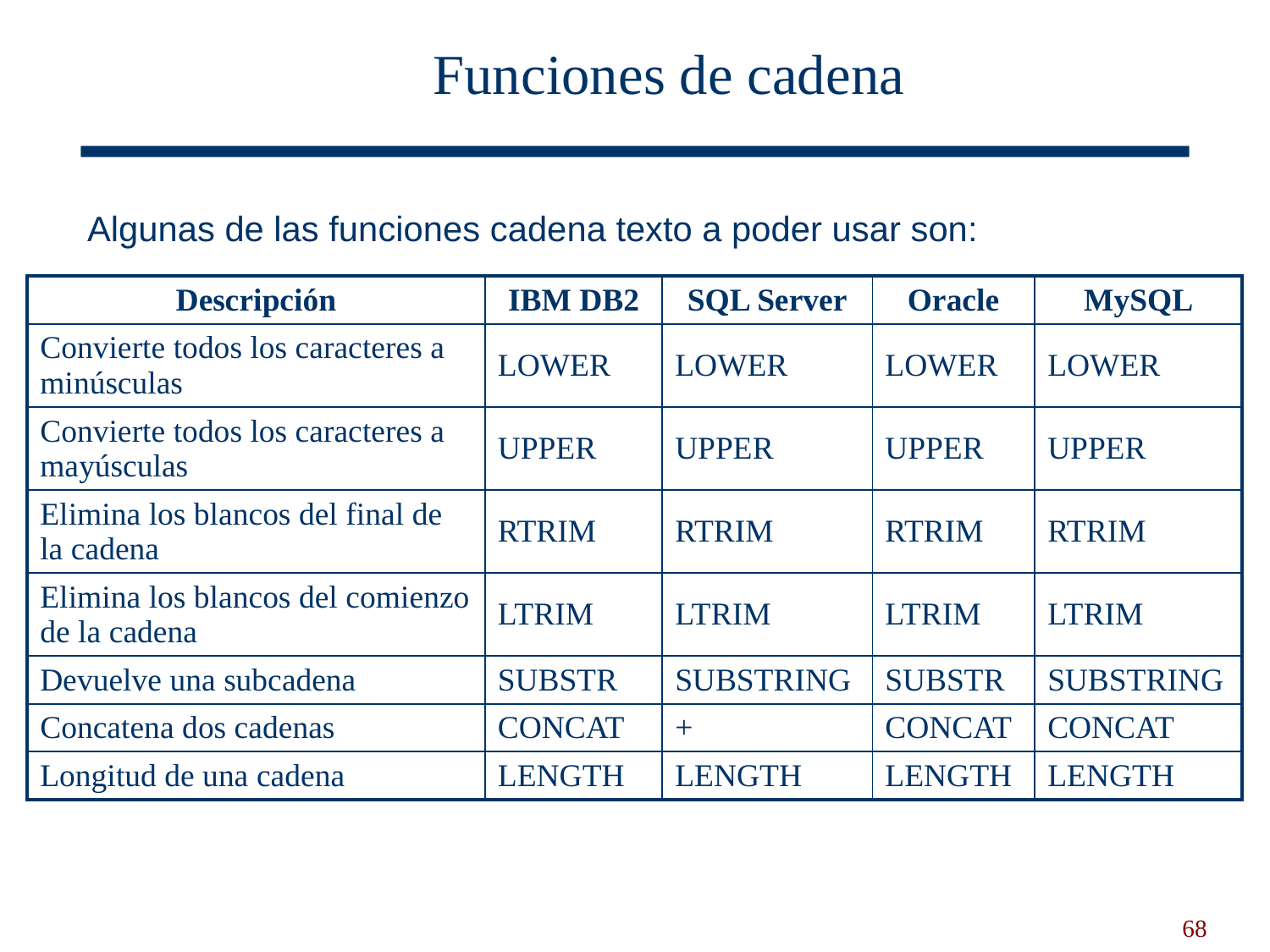

# Funciones de cadena
Algunas de las funciones cadena texto a poder usar son:
| Descripción | IBM DB2 | SQL Server | Oracle | MySQL |
| --- | --- | --- | --- | --- |
| Convierte todos los caracteres a minúsculas | LOWER | LOWER | LOWER | LOWER |
| Convierte todos los caracteres a mayúsculas | UPPER | UPPER | UPPER | UPPER |
| Elimina los blancos del final de la cadena | RTRIM | RTRIM | RTRIM | RTRIM |
| Elimina los blancos del comienzo de la cadena | LTRIM | LTRIM | LTRIM | LTRIM |
| Devuelve una subcadena | SUBSTR | SUBSTRING | SUBSTR | SUBSTRING |
| Concatena dos cadenas | CONCAT | + | CONCAT | CONCAT |
| Longitud de una cadena | LENGTH | LENGTH | LENGTH | LENGTH |
68